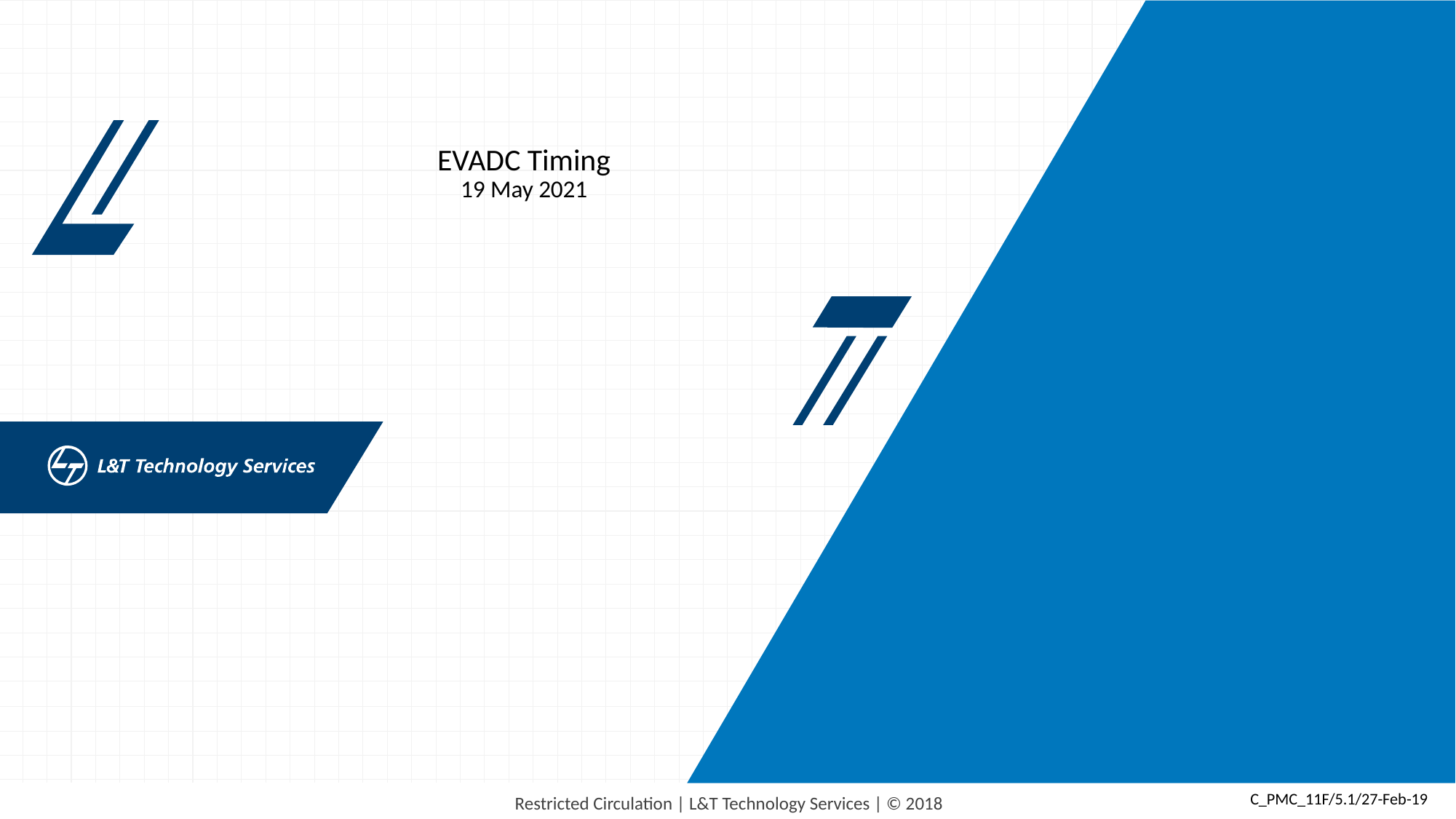

# EVADC Timing 19 May 2021

C_PMC_11F/5.1/27-Feb-19